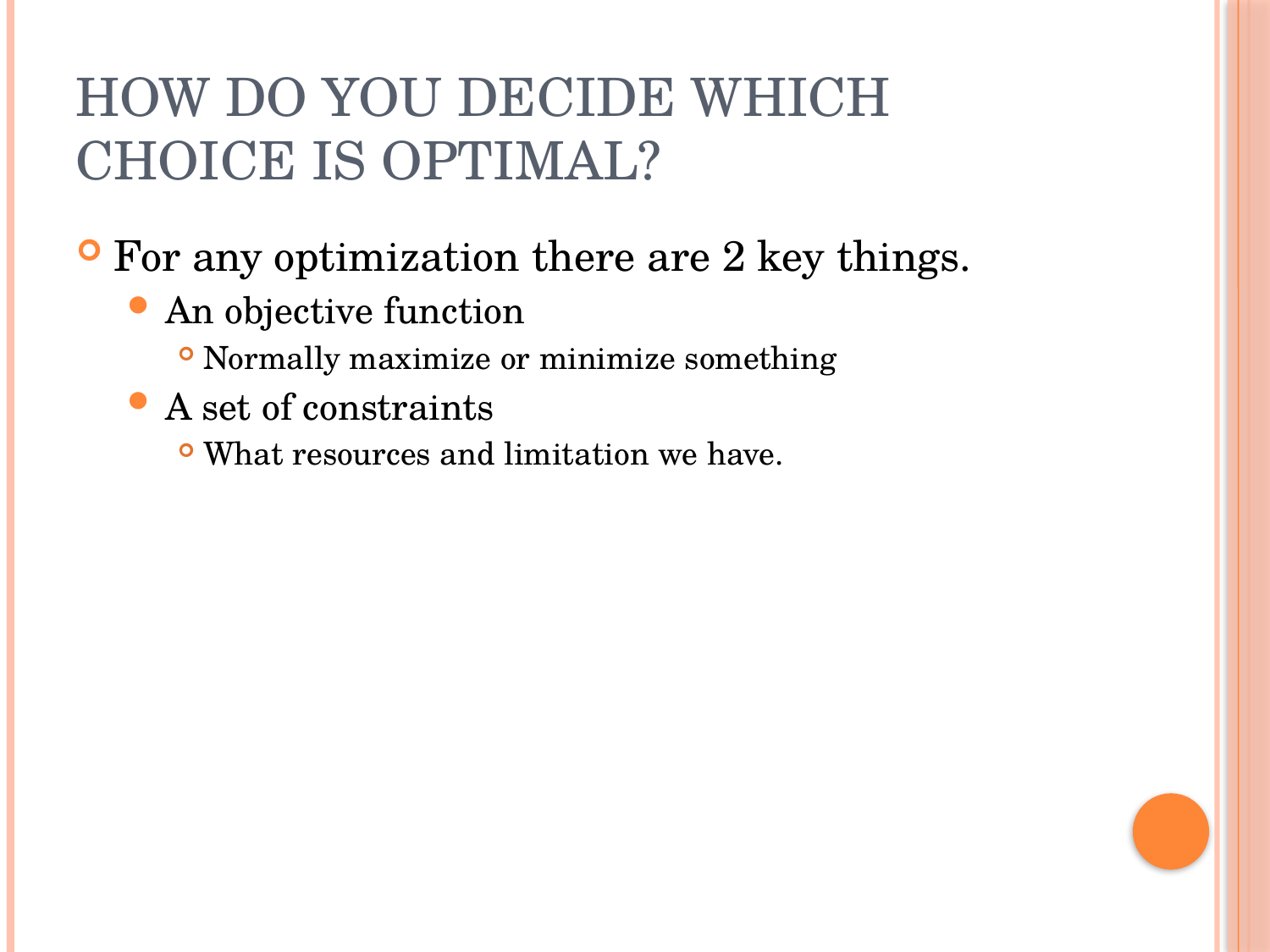

# How do you decide which choice is optimal?
For any optimization there are 2 key things.
An objective function
Normally maximize or minimize something
A set of constraints
What resources and limitation we have.